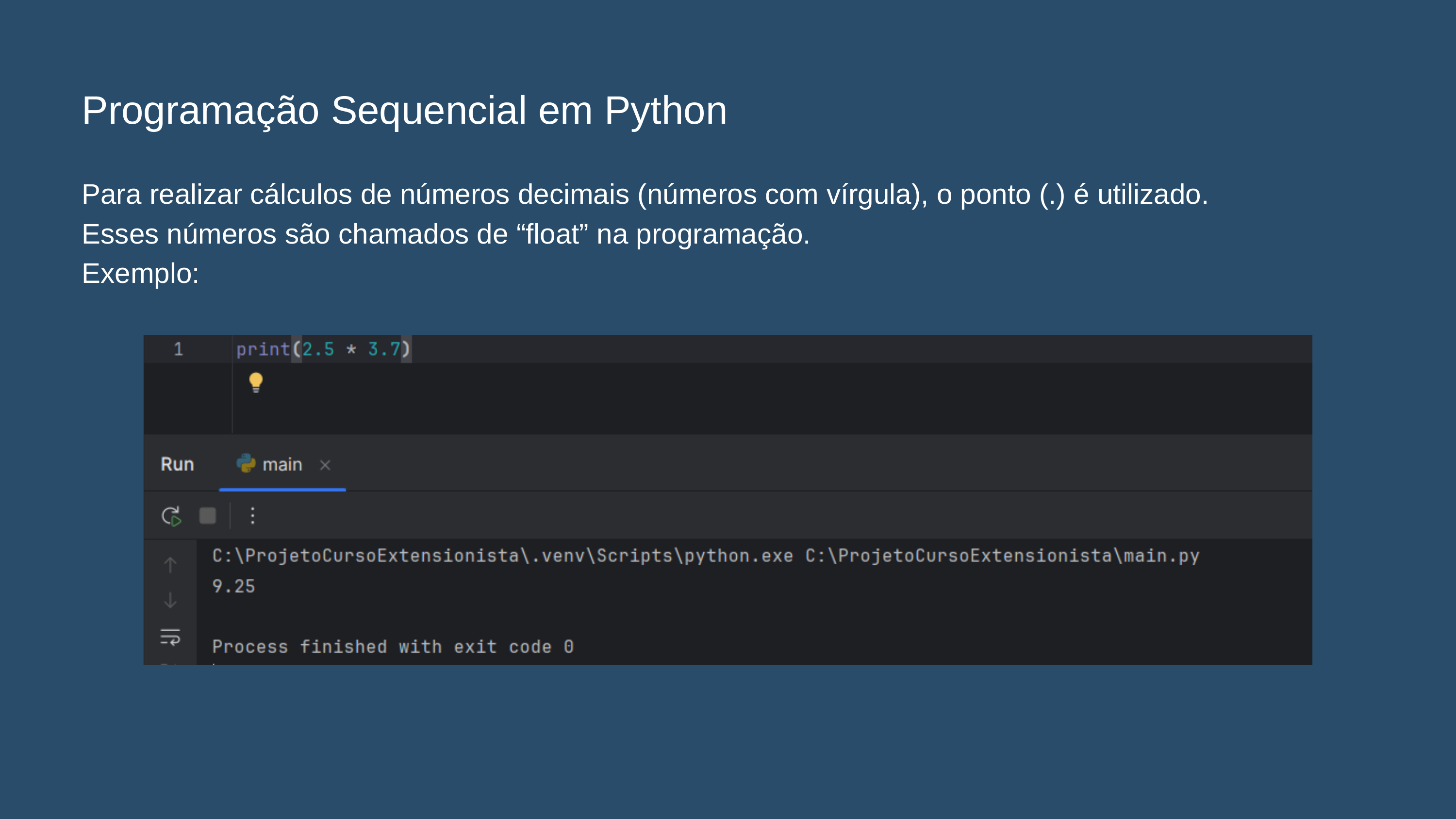

Programação Sequencial em Python
Para realizar cálculos de números decimais (números com vírgula), o ponto (.) é utilizado.
Esses números são chamados de “float” na programação.
Exemplo: